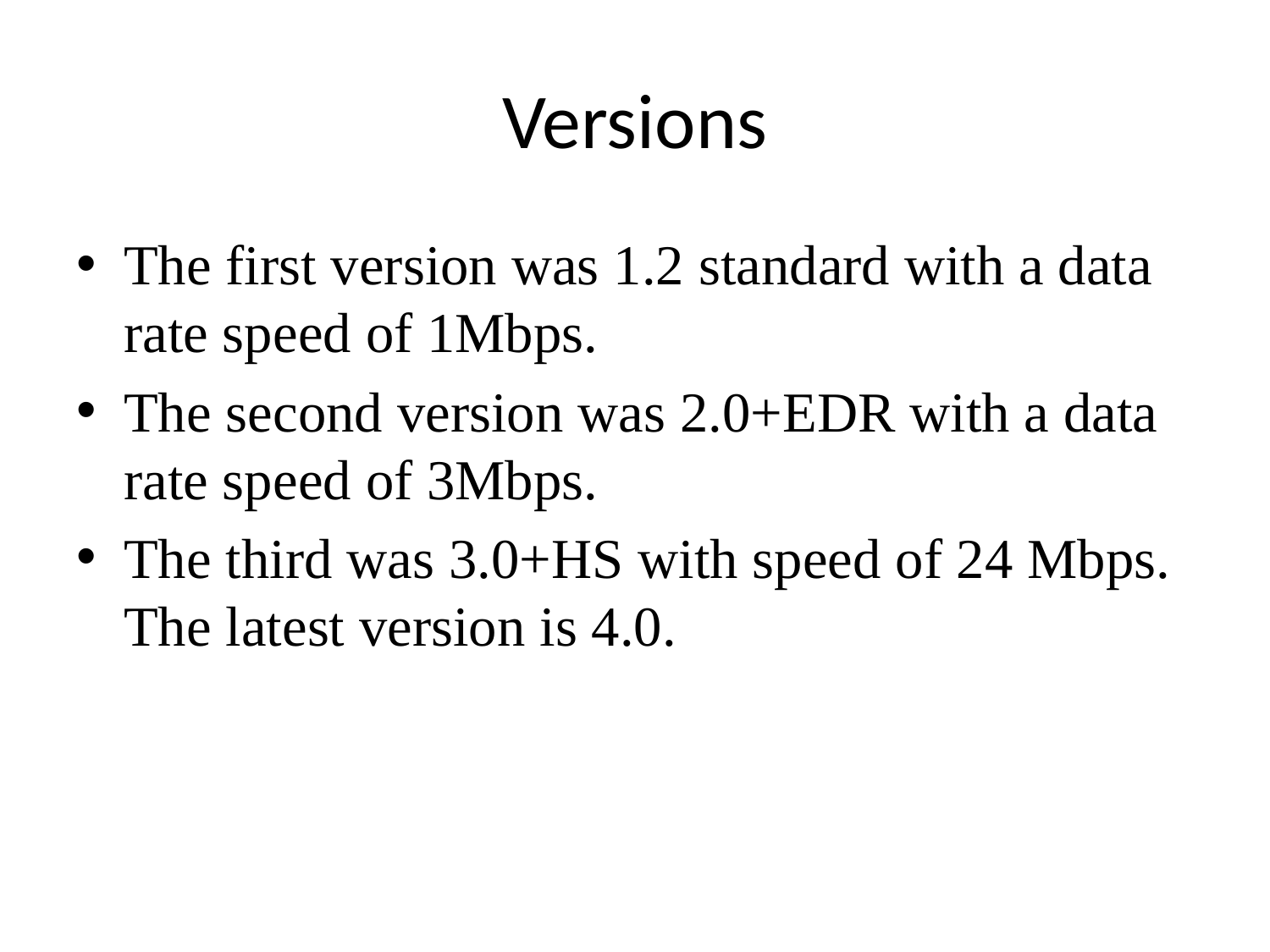

# Versions
The first version was 1.2 standard with a data rate speed of 1Mbps.
The second version was 2.0+EDR with a data rate speed of 3Mbps.
The third was 3.0+HS with speed of 24 Mbps. The latest version is 4.0.